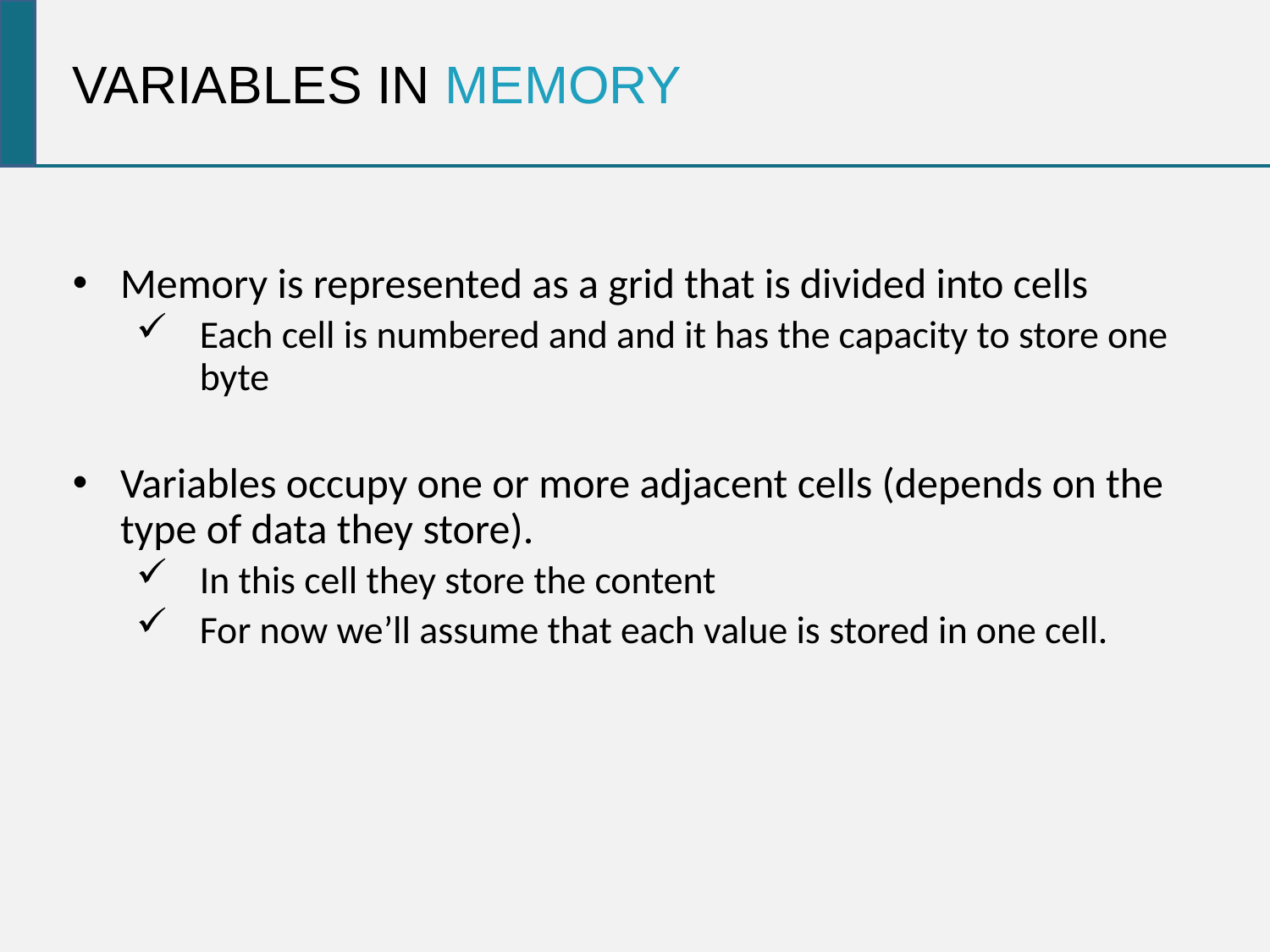

Variables in memory

Memory is represented as a grid that is divided into cells
Each cell is numbered and and it has the capacity to store one byte

Variables occupy one or more adjacent cells (depends on the type of data they store).
In this cell they store the content
For now we’ll assume that each value is stored in one cell.